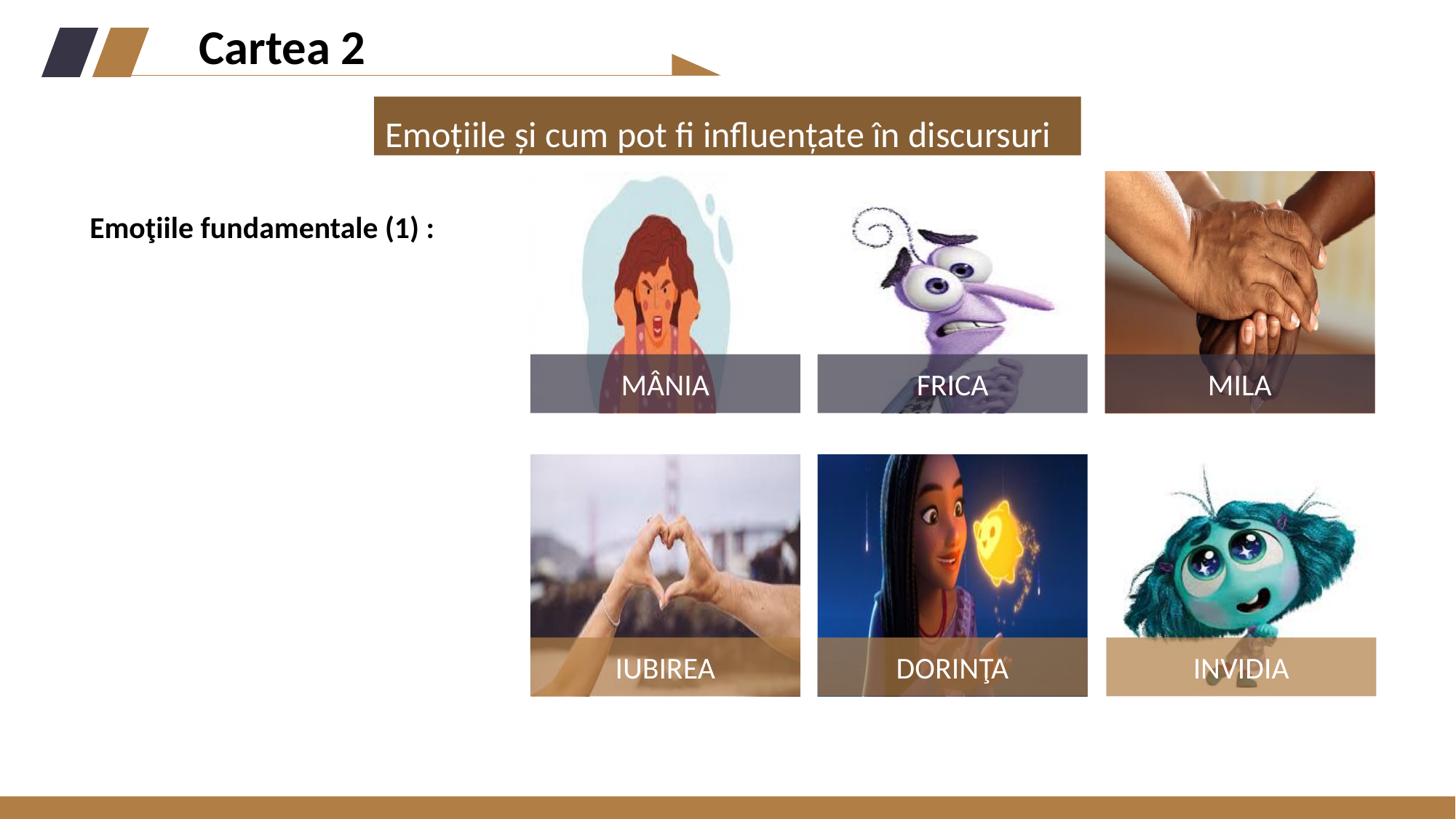

Cartea 2
Definirea Retoricii și cele trei moduri de persuasiune
Emoțiile și cum pot fi influențate în discursuri

MÂNIA

FRICA

MILA
Emoţiile fundamentale (1) :

IUBIREA

DORINŢA

INVIDIA